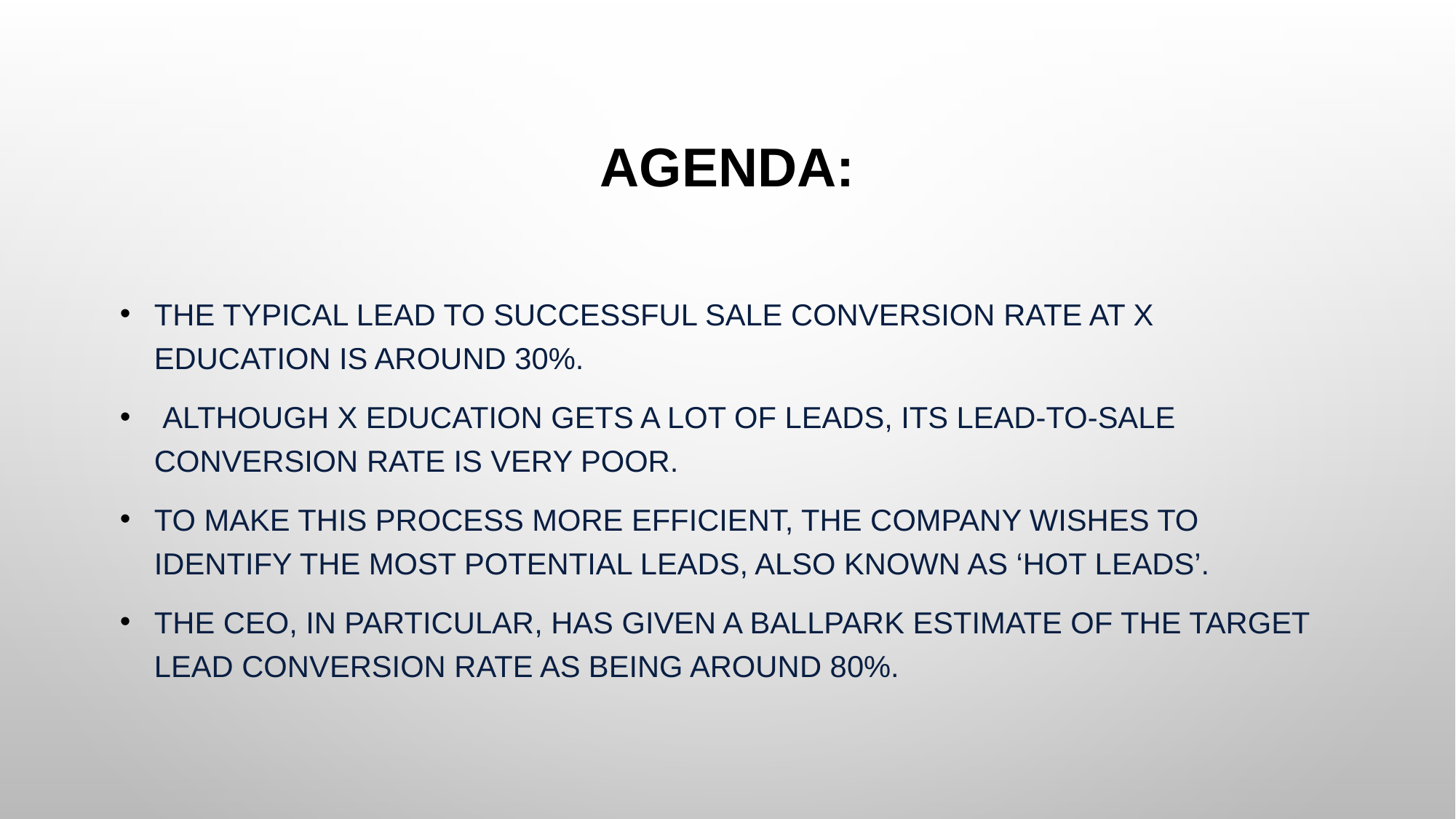

# Agenda:
The typical lead to successful sale conversion rate at X education is around 30%.
 Although X Education gets a lot of leads, its lead-to-sale conversion rate is very poor.
To make this process more efficient, the company wishes to identify the most potential leads, also known as ‘Hot Leads’.
The CEO, in particular, has given a ballpark estimate of the target lead conversion rate as being around 80%.